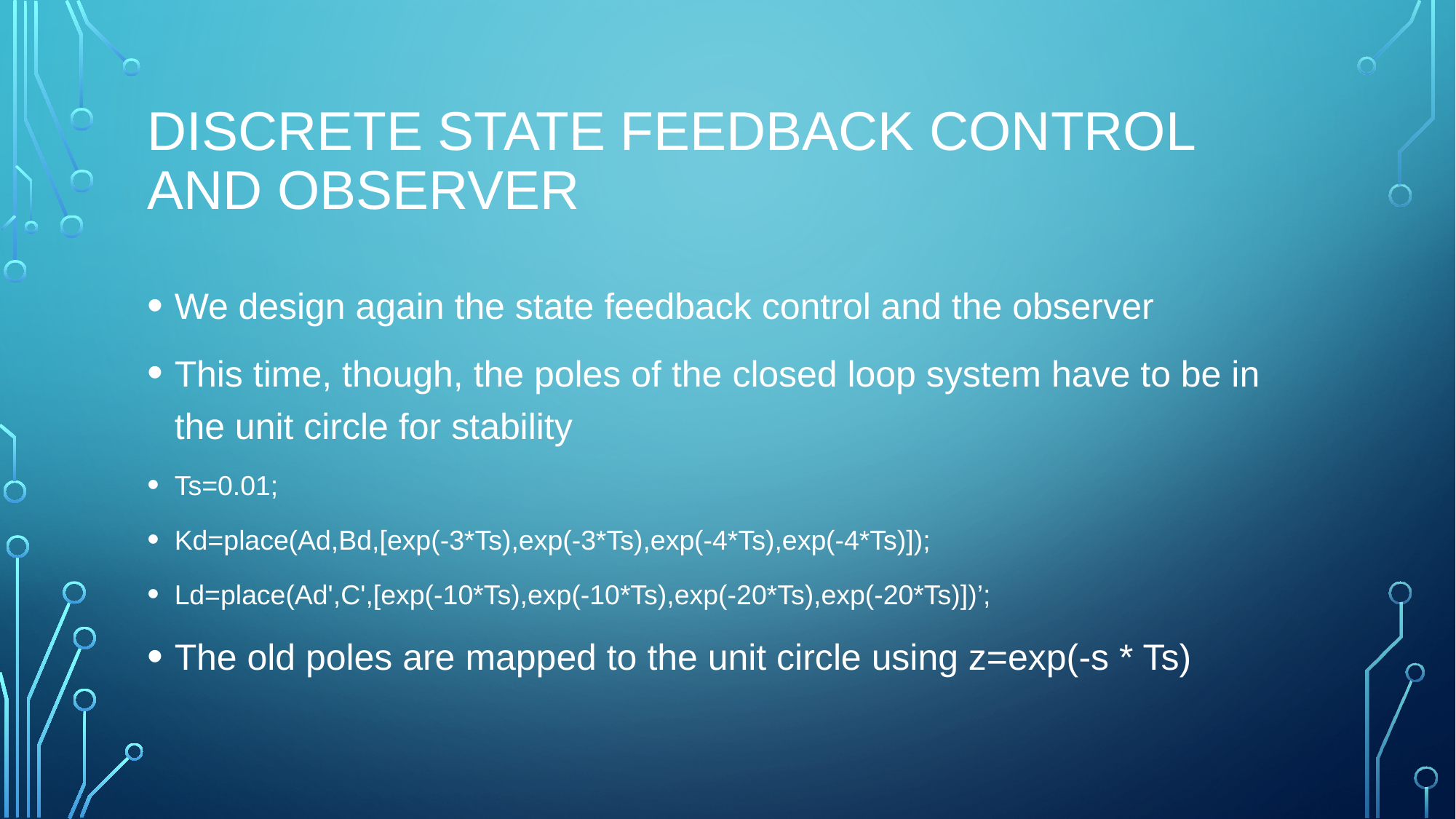

# Discrete State feedback control and observer
We design again the state feedback control and the observer
This time, though, the poles of the closed loop system have to be in the unit circle for stability
Ts=0.01;
Kd=place(Ad,Bd,[exp(-3*Ts),exp(-3*Ts),exp(-4*Ts),exp(-4*Ts)]);
Ld=place(Ad',C',[exp(-10*Ts),exp(-10*Ts),exp(-20*Ts),exp(-20*Ts)])’;
The old poles are mapped to the unit circle using z=exp(-s * Ts)